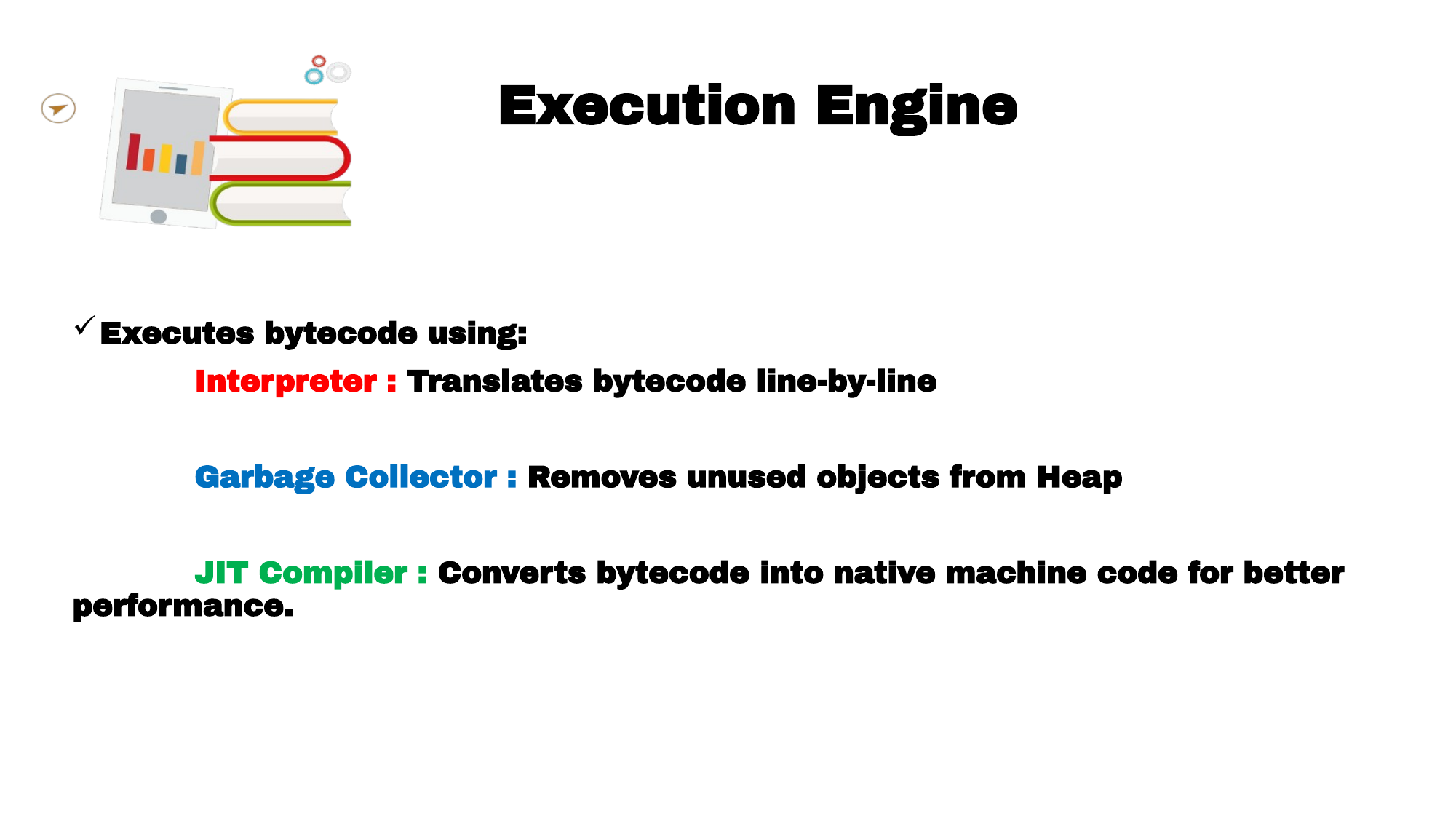

# Execution Engine
Executes bytecode using:
            Interpreter : Translates bytecode line-by-line

            Garbage Collector : Removes unused objects from Heap

            JIT Compiler : Converts bytecode into native machine code for better performance.